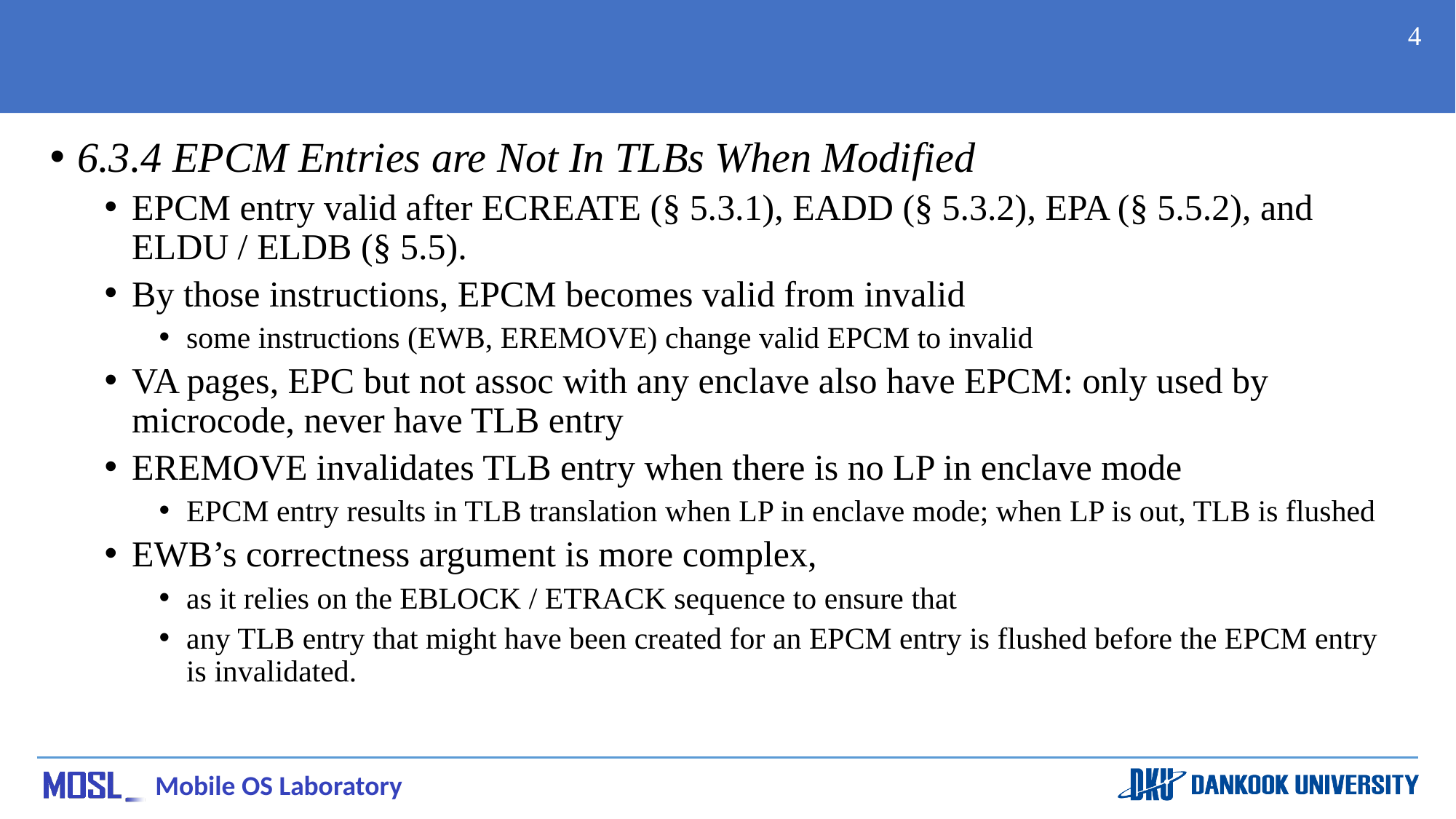

#
4
6.3.4 EPCM Entries are Not In TLBs When Modified
EPCM entry valid after ECREATE (§ 5.3.1), EADD (§ 5.3.2), EPA (§ 5.5.2), and ELDU / ELDB (§ 5.5).
By those instructions, EPCM becomes valid from invalid
some instructions (EWB, EREMOVE) change valid EPCM to invalid
VA pages, EPC but not assoc with any enclave also have EPCM: only used by microcode, never have TLB entry
EREMOVE invalidates TLB entry when there is no LP in enclave mode
EPCM entry results in TLB translation when LP in enclave mode; when LP is out, TLB is flushed
EWB’s correctness argument is more complex,
as it relies on the EBLOCK / ETRACK sequence to ensure that
any TLB entry that might have been created for an EPCM entry is flushed before the EPCM entry is invalidated.